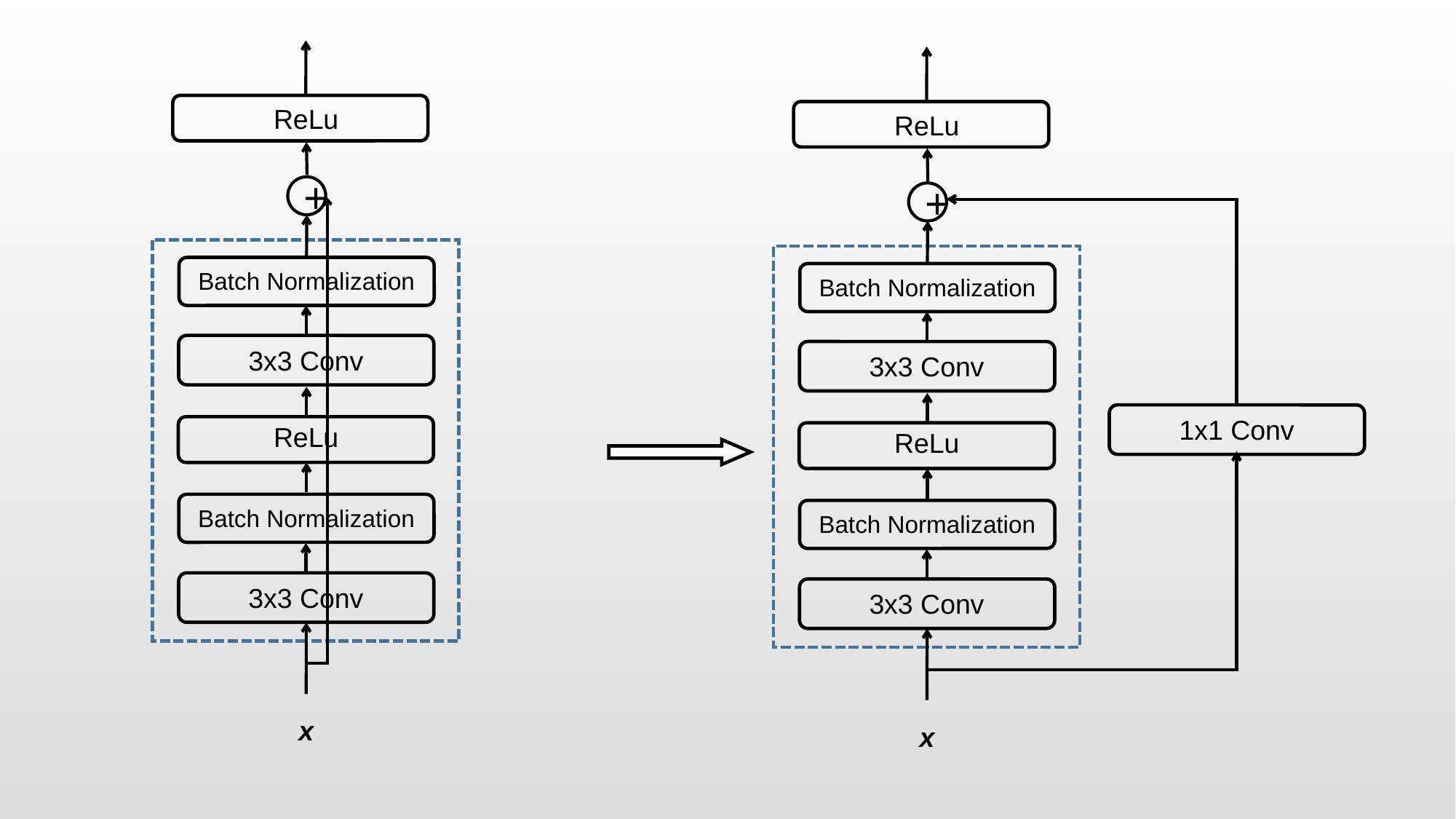

ReLu

ReLu

+
+

Batch Normalization

Batch Normalization

3x3 Conv

3x3 Conv

1x1 Conv
ReLu

ReLu

Batch Normalization

Batch Normalization

3x3 Conv

3x3 Conv
x
x